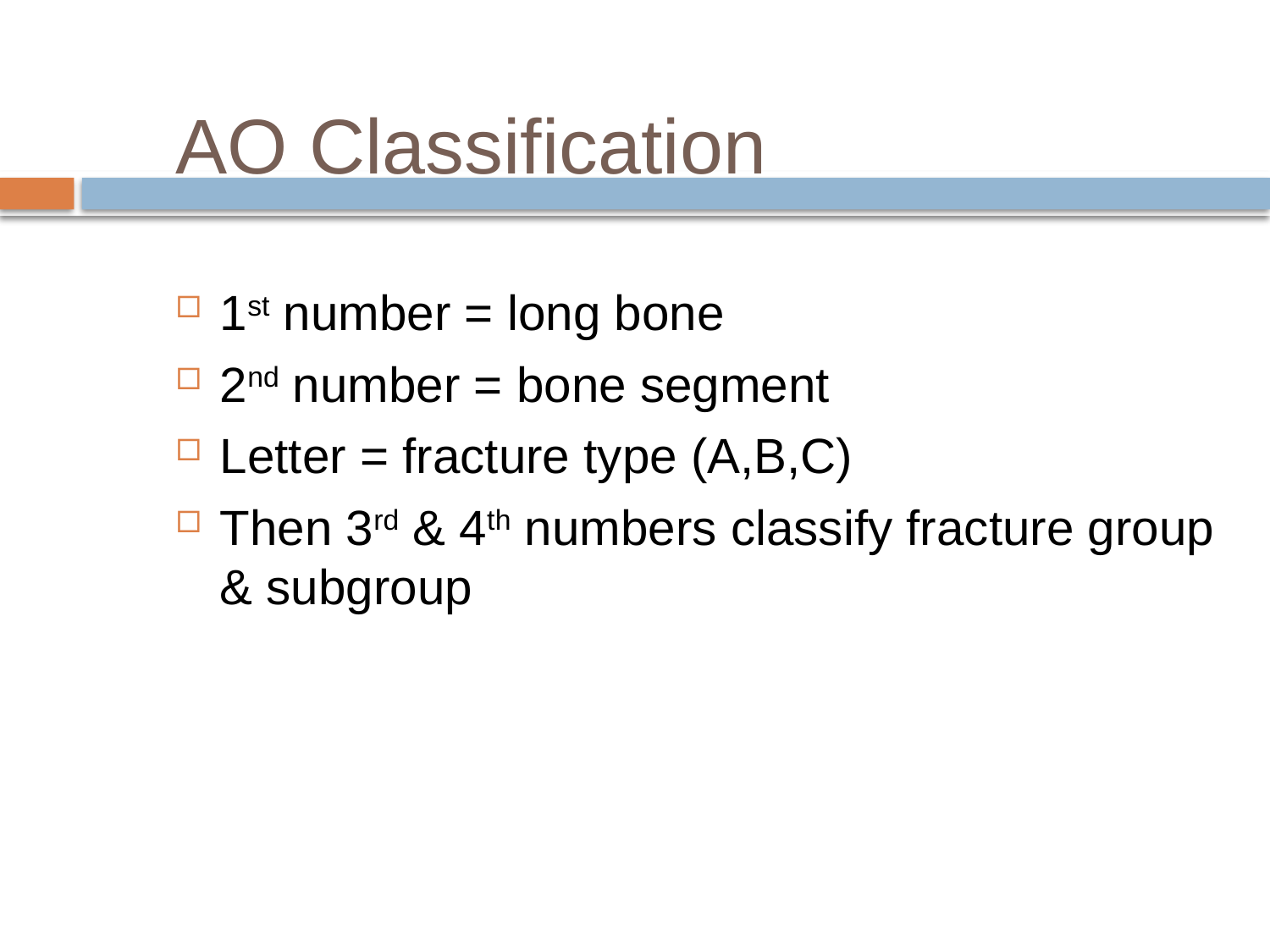

# AO Classification
1st number = long bone
2nd number = bone segment
Letter = fracture type (A,B,C)
Then 3rd & 4th numbers classify fracture group & subgroup